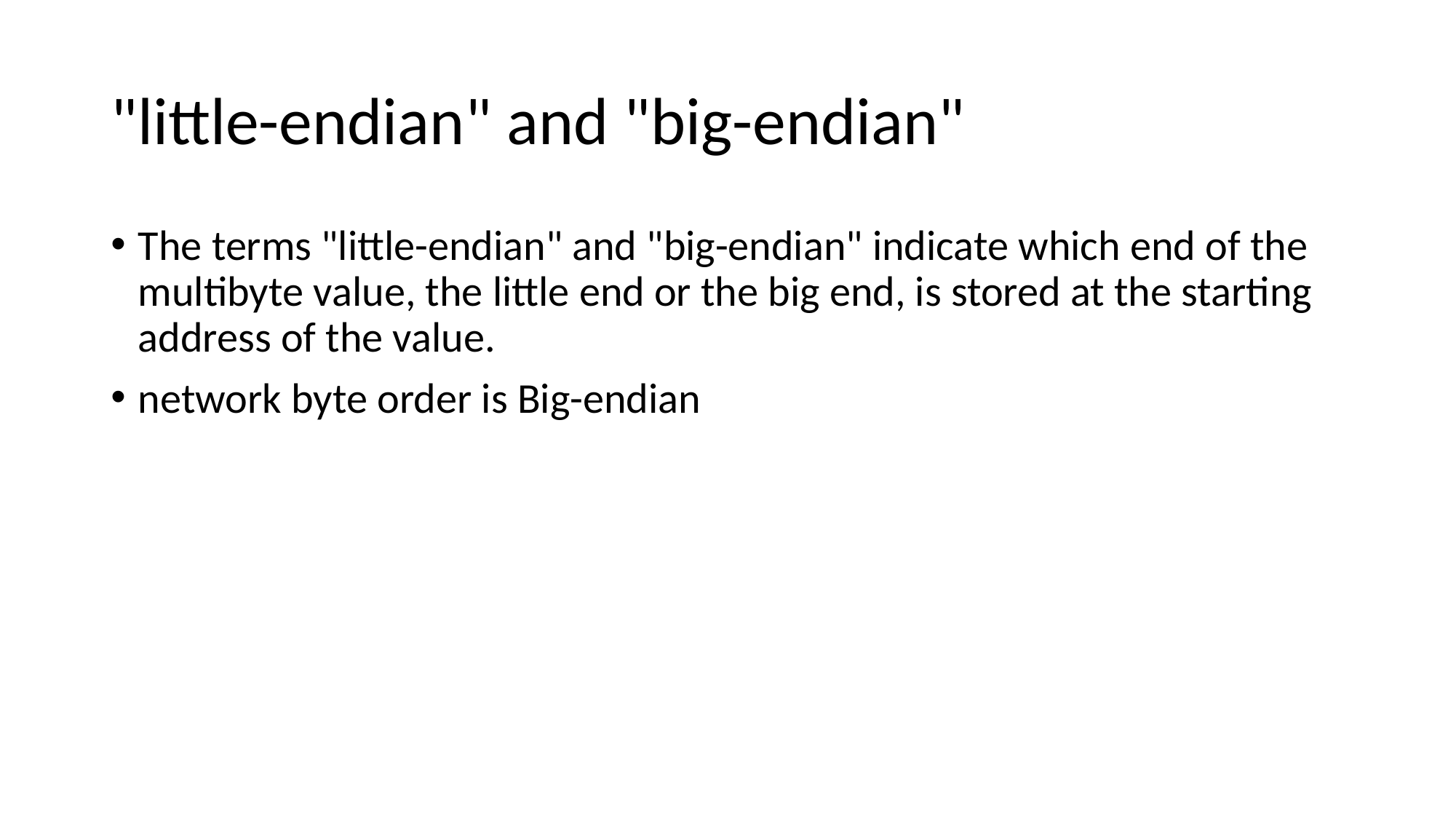

# "little-endian" and "big-endian"
The terms "little-endian" and "big-endian" indicate which end of the multibyte value, the little end or the big end, is stored at the starting address of the value.
network byte order is Big-endian